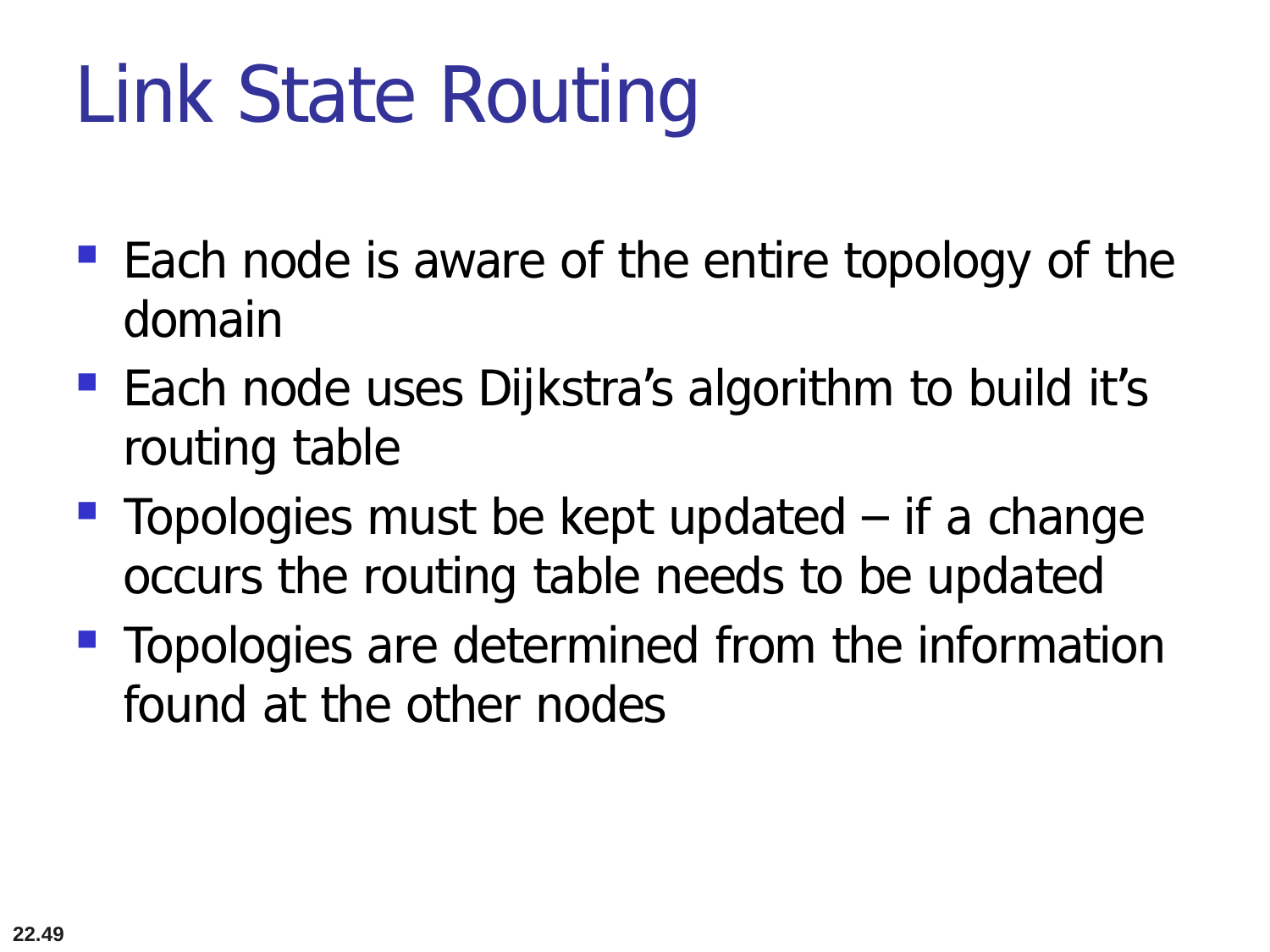

# Link State Routing
Each node is aware of the entire topology of the domain
Each node uses Dijkstra’s algorithm to build it’s routing table
Topologies must be kept updated – if a change occurs the routing table needs to be updated
Topologies are determined from the information found at the other nodes
22.49